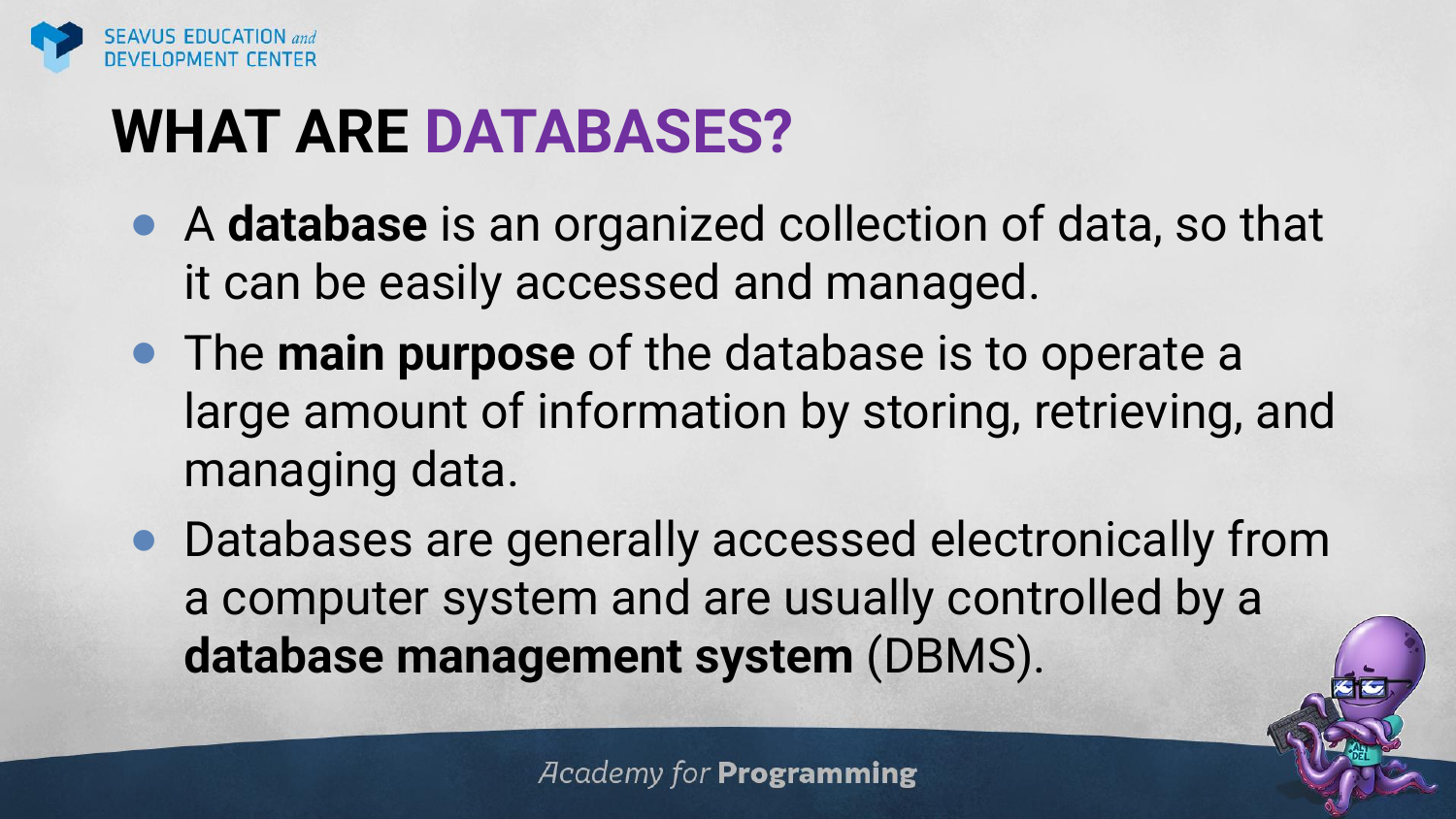

# WHAT ARE DATABASES?
A database is an organized collection of data, so that it can be easily accessed and managed.
The main purpose of the database is to operate a large amount of information by storing, retrieving, and managing data.
Databases are generally accessed electronically from a computer system and are usually controlled by a database management system (DBMS).